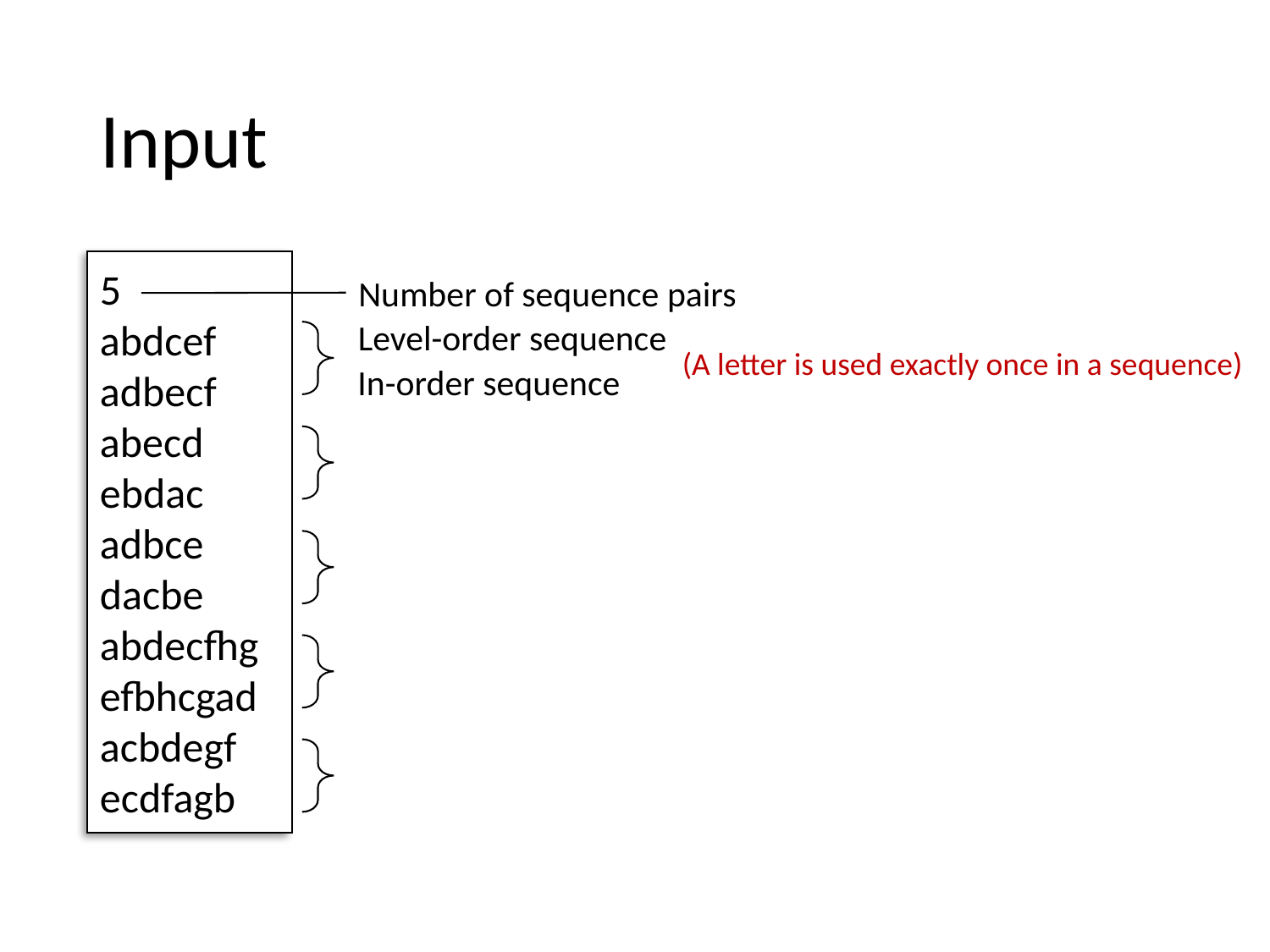

# Input
5
abdcef
adbecf
abecd
ebdac
adbce
dacbe
abdecfhg
efbhcgad
acbdegf
ecdfagb
Number of sequence pairs
Level-order sequence

(A letter is used exactly once in a sequence)
In-order sequence